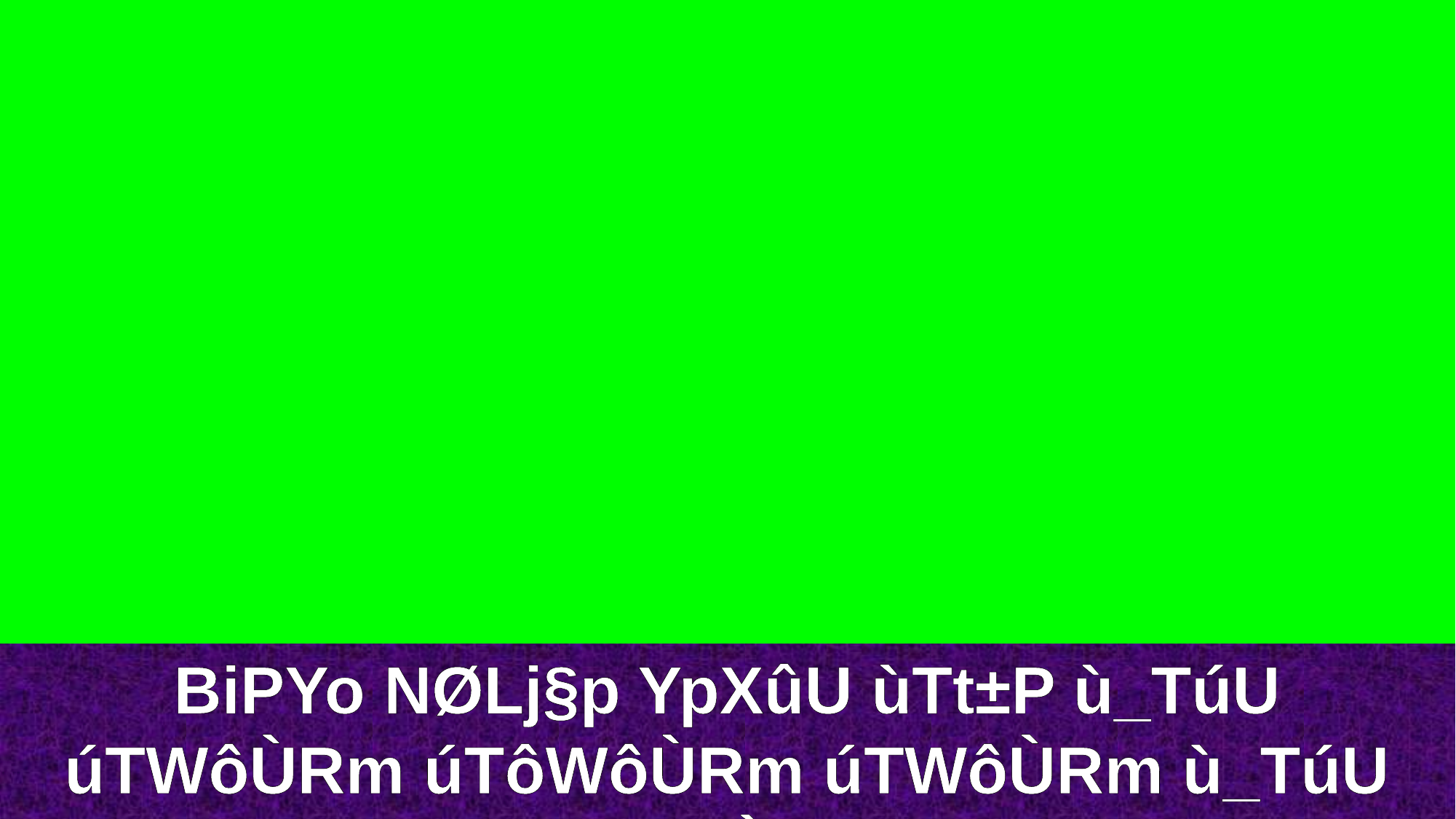

BiPYo NØLj§p YpXûU ùTt±P ù_TúU úTWôÙRm úTôWôÙRm úTWôÙRm ù_TúU NoYôÙRm